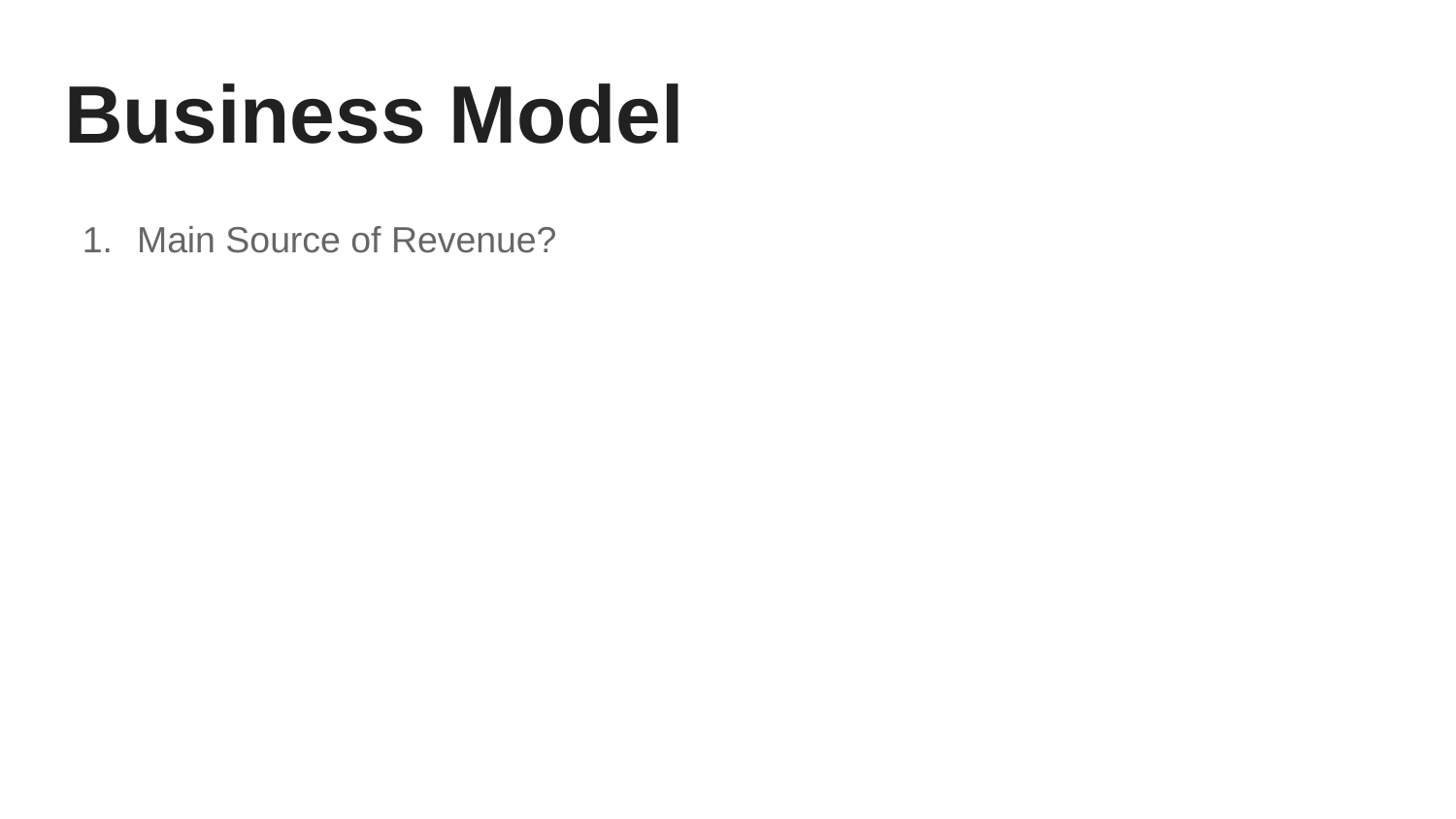

# Business Model
Main Source of Revenue?